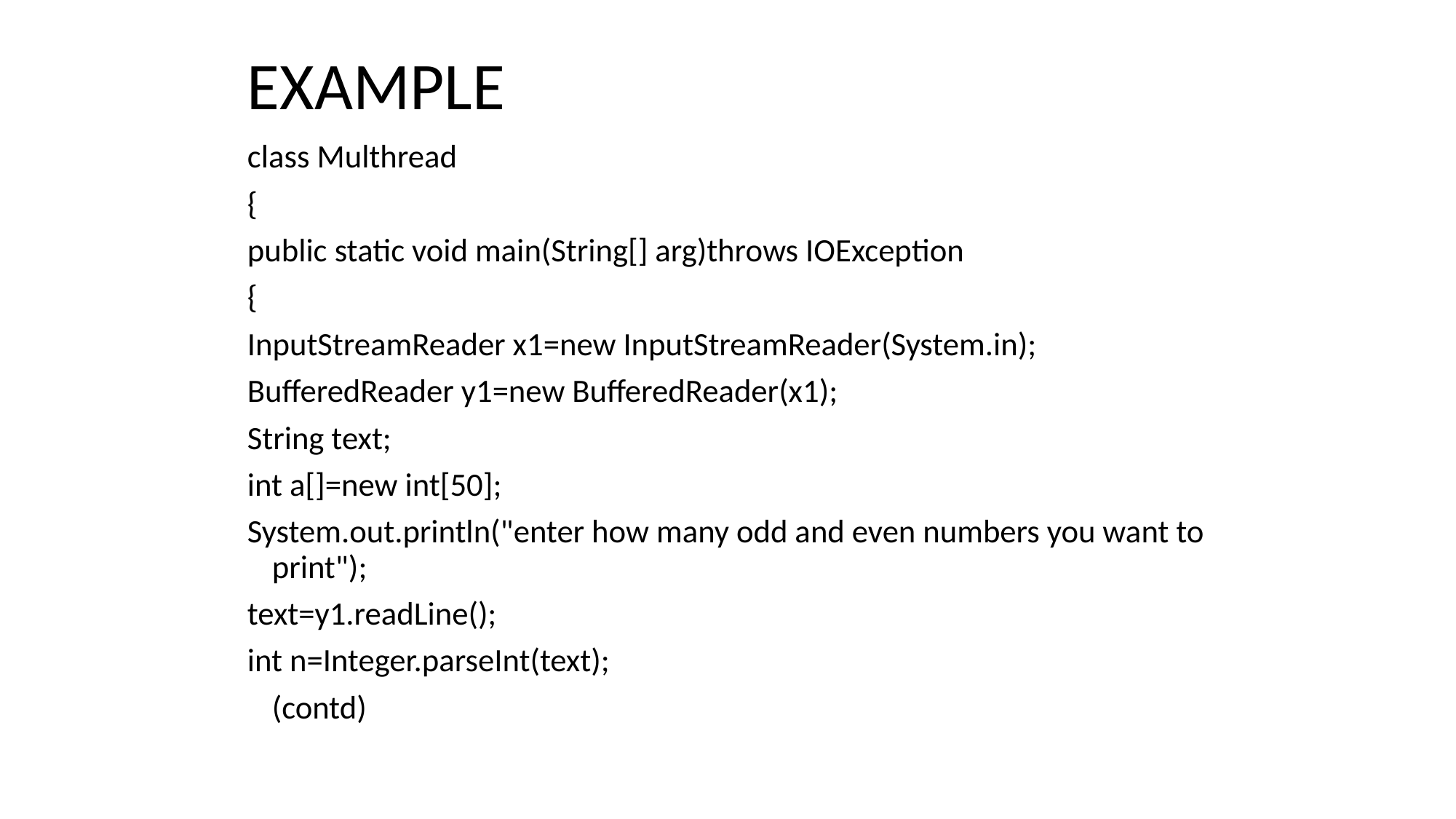

# EXAMPLE
class Multhread
{
public static void main(String[] arg)throws IOException
{
InputStreamReader x1=new InputStreamReader(System.in);
BufferedReader y1=new BufferedReader(x1);
String text;
int a[]=new int[50];
System.out.println("enter how many odd and even numbers you want to print");
text=y1.readLine();
int n=Integer.parseInt(text);
								(contd)